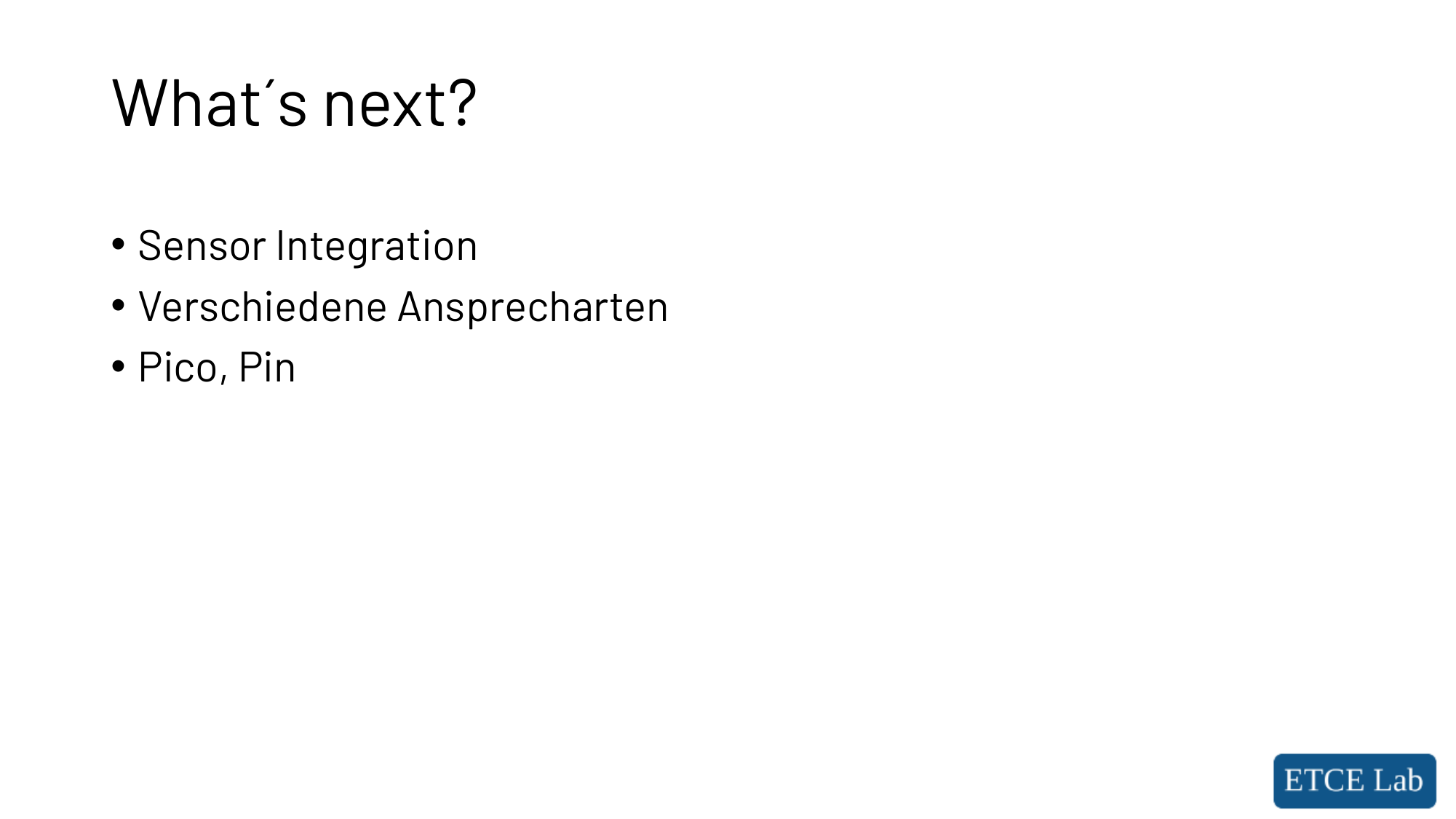

# What´s next?
Sensor Integration
Verschiedene Ansprecharten
Pico, Pin